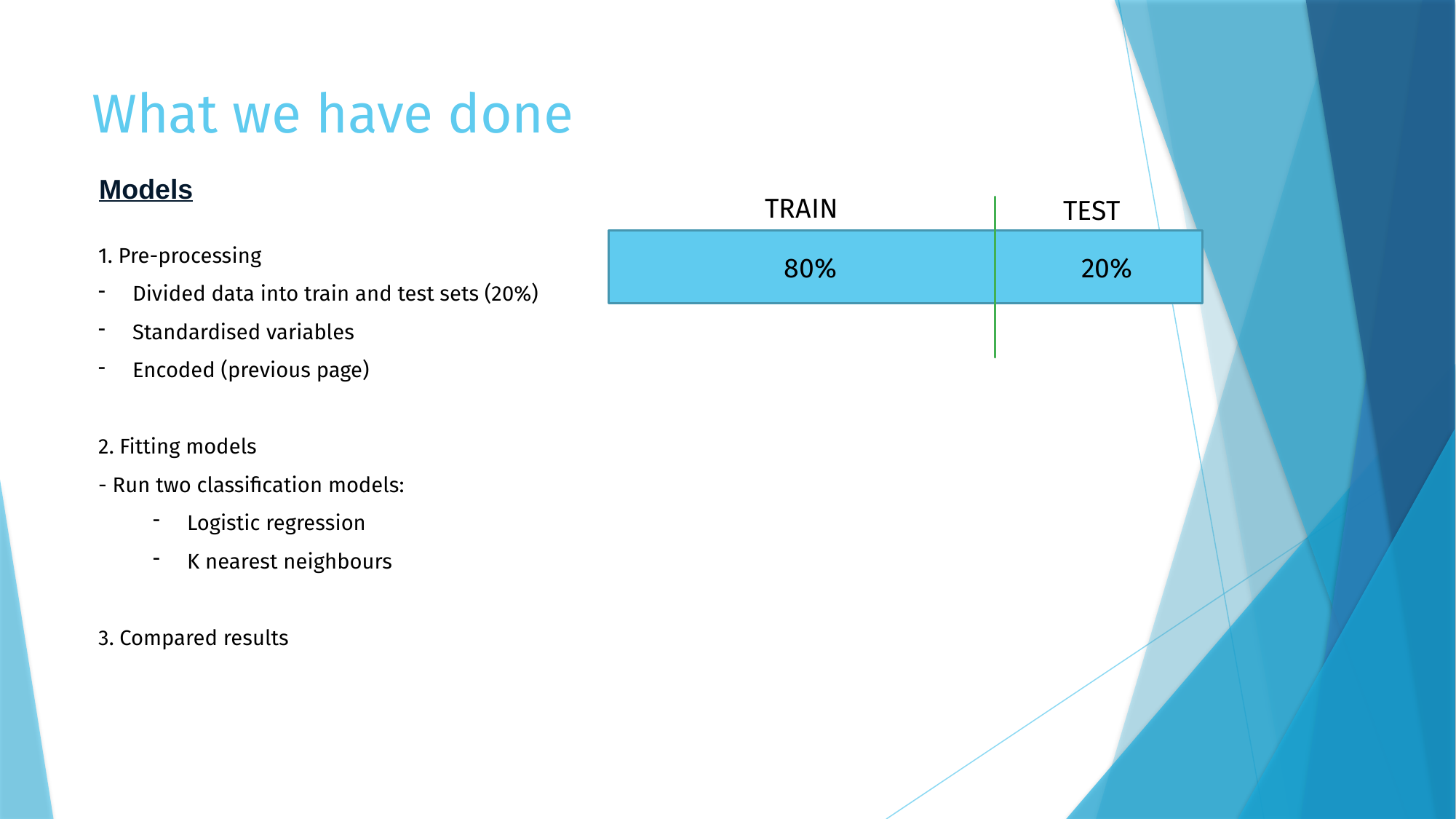

# What we have done
Models
TRAIN
TEST
1. Pre-processing
Divided data into train and test sets (20%)
Standardised variables
Encoded (previous page)

2. Fitting models
- Run two classification models:
Logistic regression
K nearest neighbours

3. Compared results

80%
20%